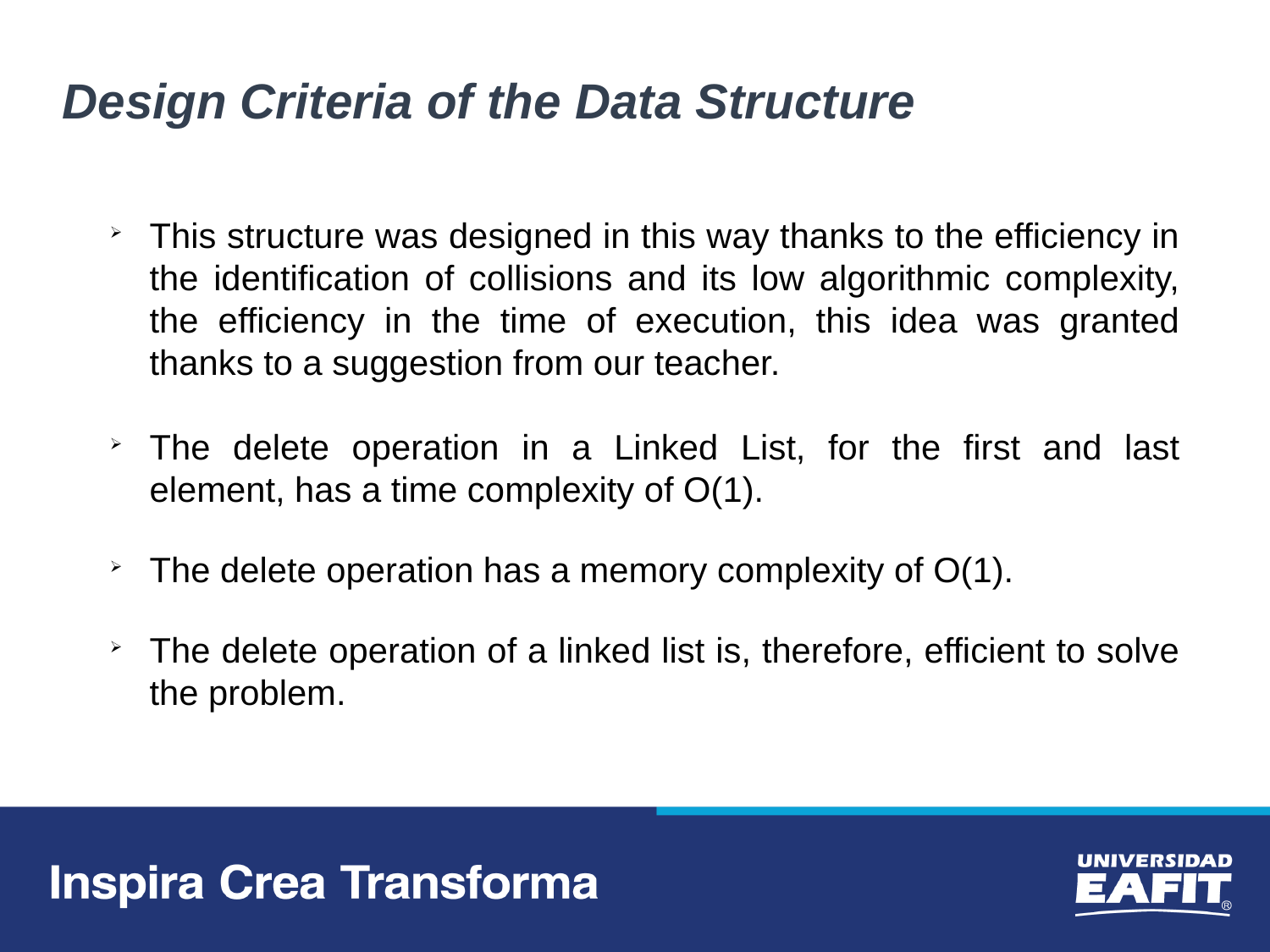

Design Criteria of the Data Structure
This structure was designed in this way thanks to the efficiency in the identification of collisions and its low algorithmic complexity, the efficiency in the time of execution, this idea was granted thanks to a suggestion from our teacher.

The delete operation in a Linked List, for the first and last element, has a time complexity of O(1).

The delete operation has a memory complexity of O(1).

The delete operation of a linked list is, therefore, efficient to solve the problem.